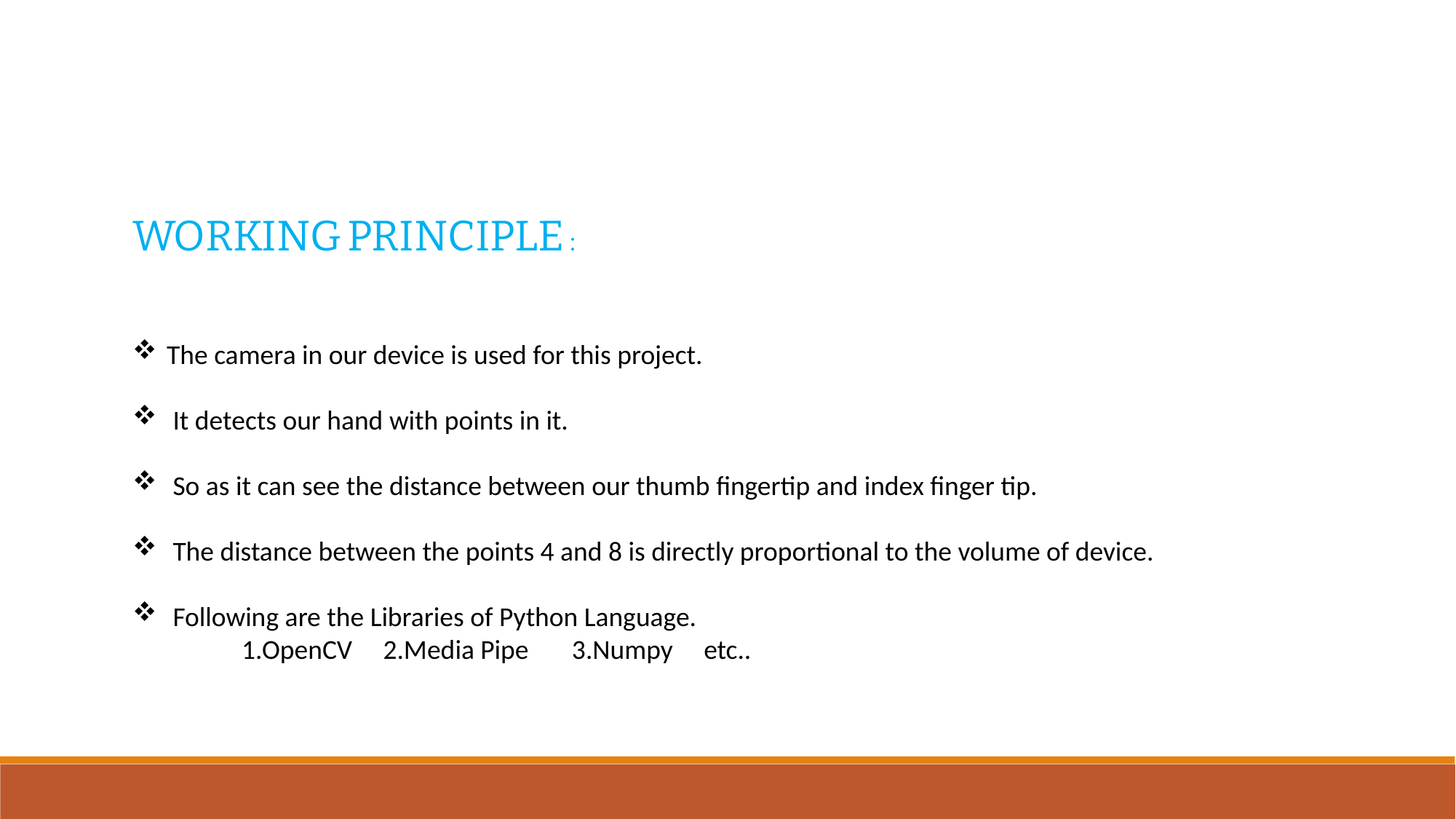

WORKING PRINCIPLE :
The camera in our device is used for this project.

 It detects our hand with points in it.

 So as it can see the distance between our thumb fingertip and index finger tip.

 The distance between the points 4 and 8 is directly proportional to the volume of device.

 Following are the Libraries of Python Language.
	1.OpenCV     2.Media Pipe       3.Numpy     etc..